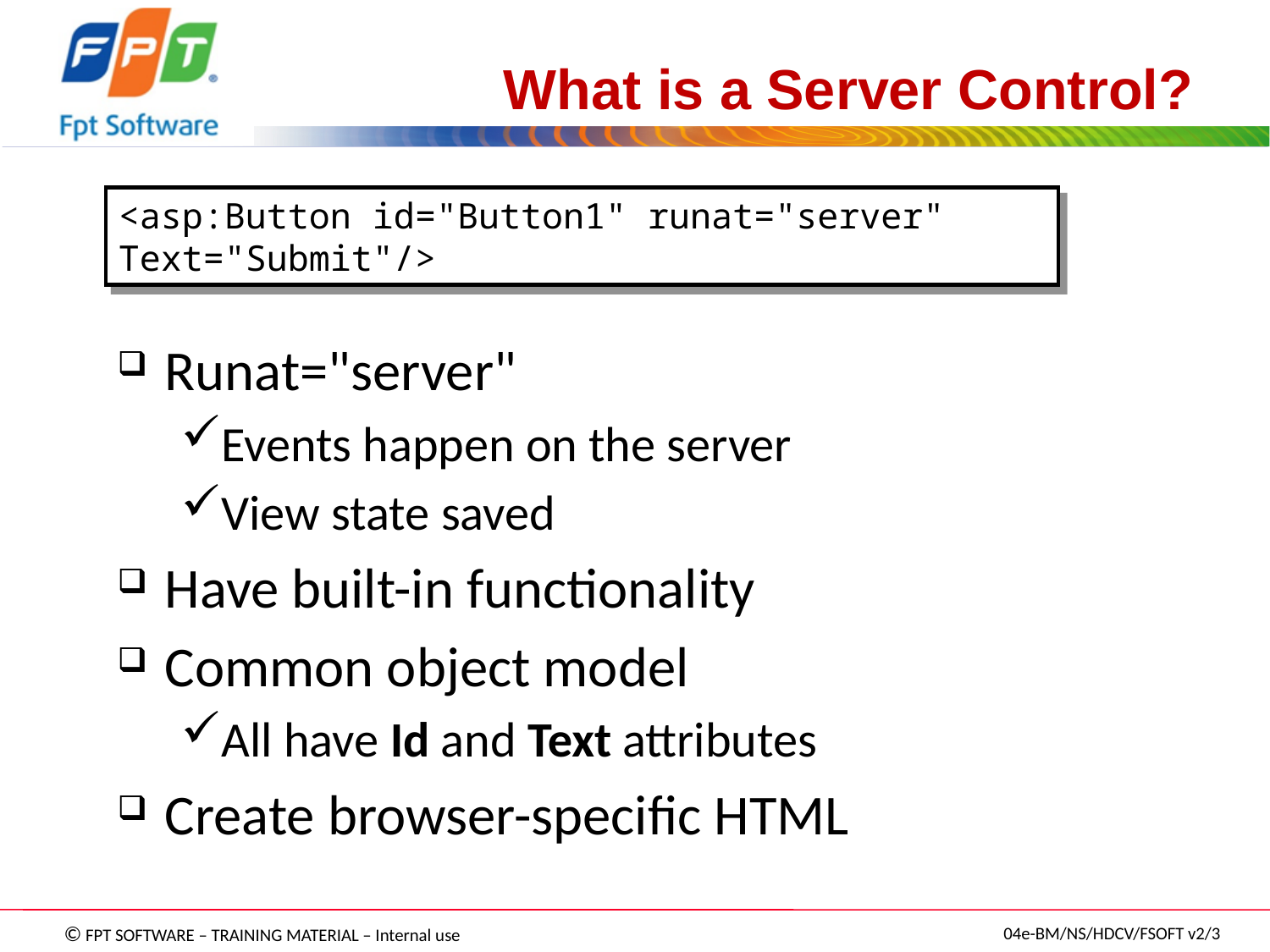

# What is a Server Control?
<asp:Button id="Button1" runat="server"
Text="Submit"/>
Runat="server"
Events happen on the server
View state saved
Have built-in functionality
Common object model
All have Id and Text attributes
Create browser-specific HTML